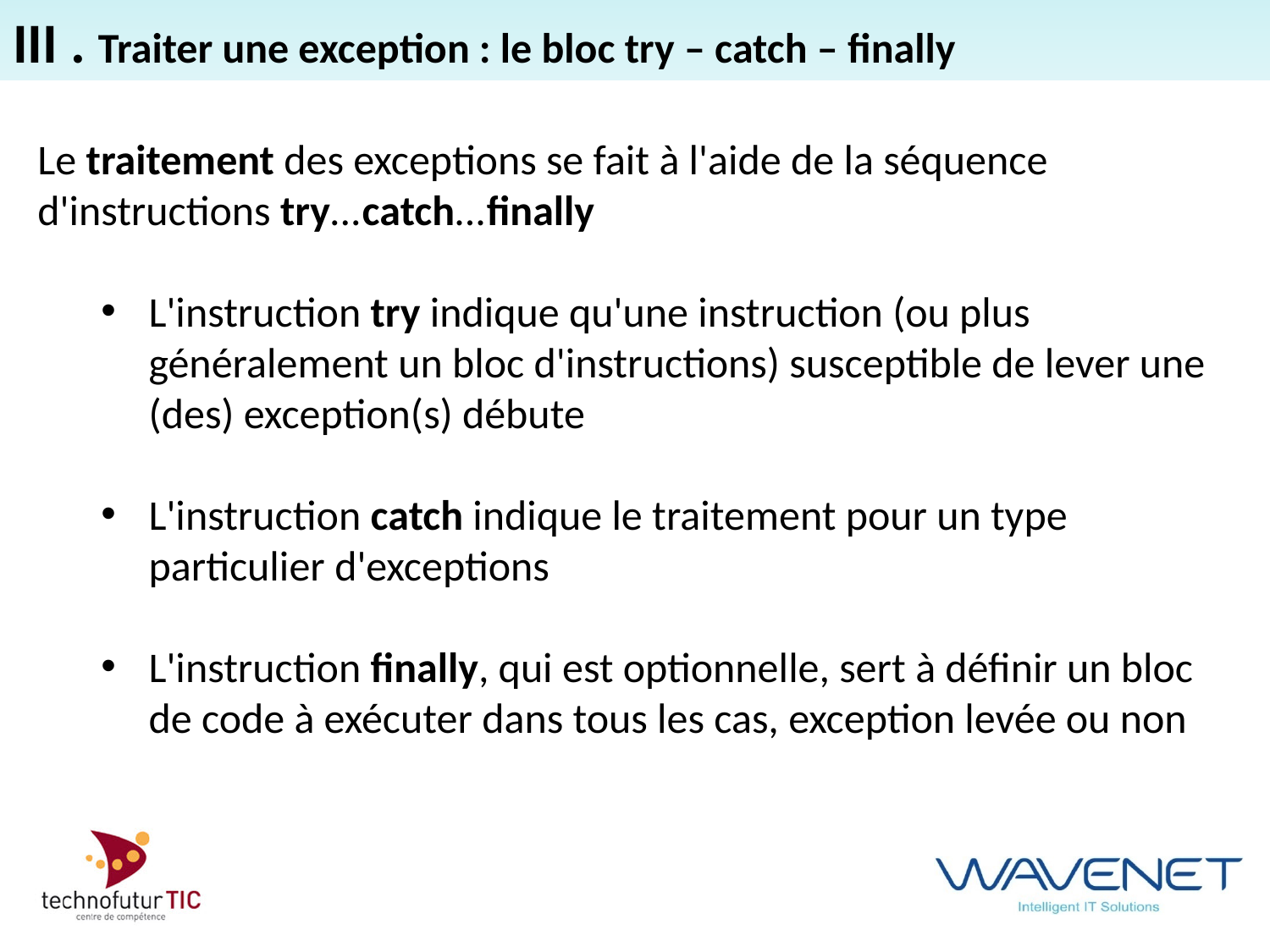

III . Traiter une exception : le bloc try – catch – finally
Le traitement des exceptions se fait à l'aide de la séquence d'instructions try...catch...finally

L'instruction try indique qu'une instruction (ou plus généralement un bloc d'instructions) susceptible de lever une (des) exception(s) débute

L'instruction catch indique le traitement pour un type particulier d'exceptions

L'instruction finally, qui est optionnelle, sert à définir un bloc de code à exécuter dans tous les cas, exception levée ou non